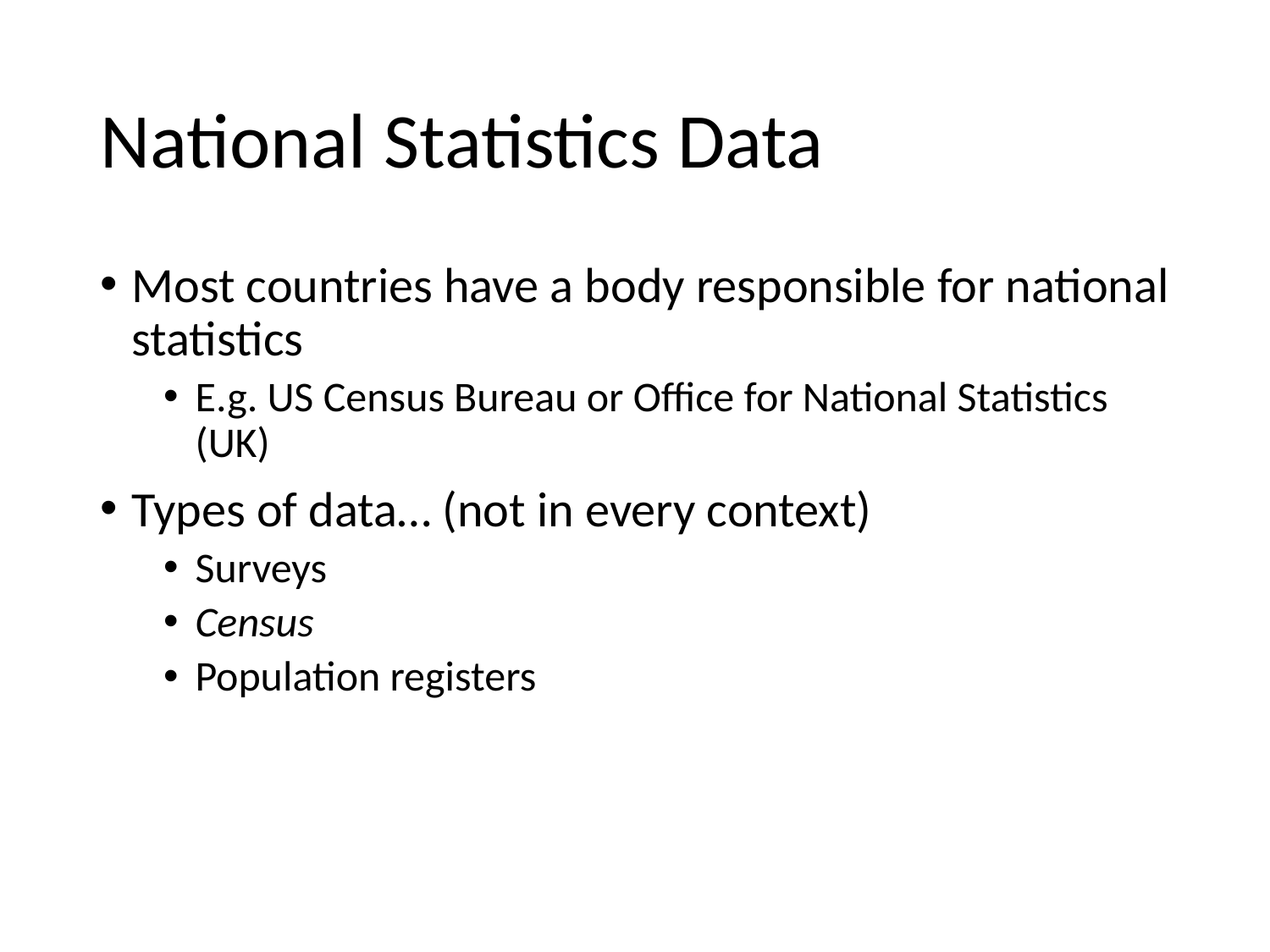

# National Statistics Data
Most countries have a body responsible for national statistics
E.g. US Census Bureau or Office for National Statistics (UK)
Types of data… (not in every context)
Surveys
Census
Population registers